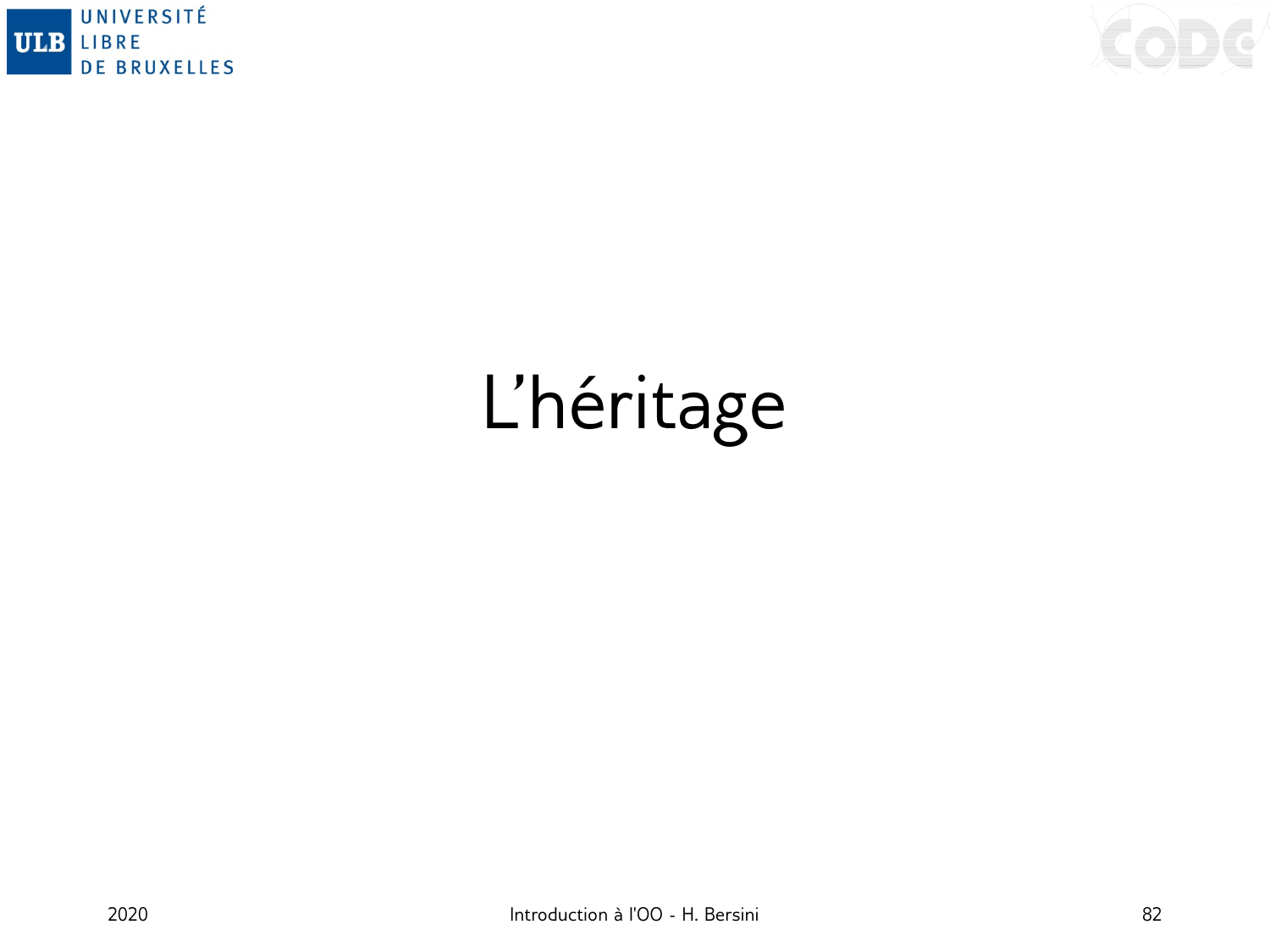

# L’héritage

2020
Introduction à l'OO - H. Bersini
82